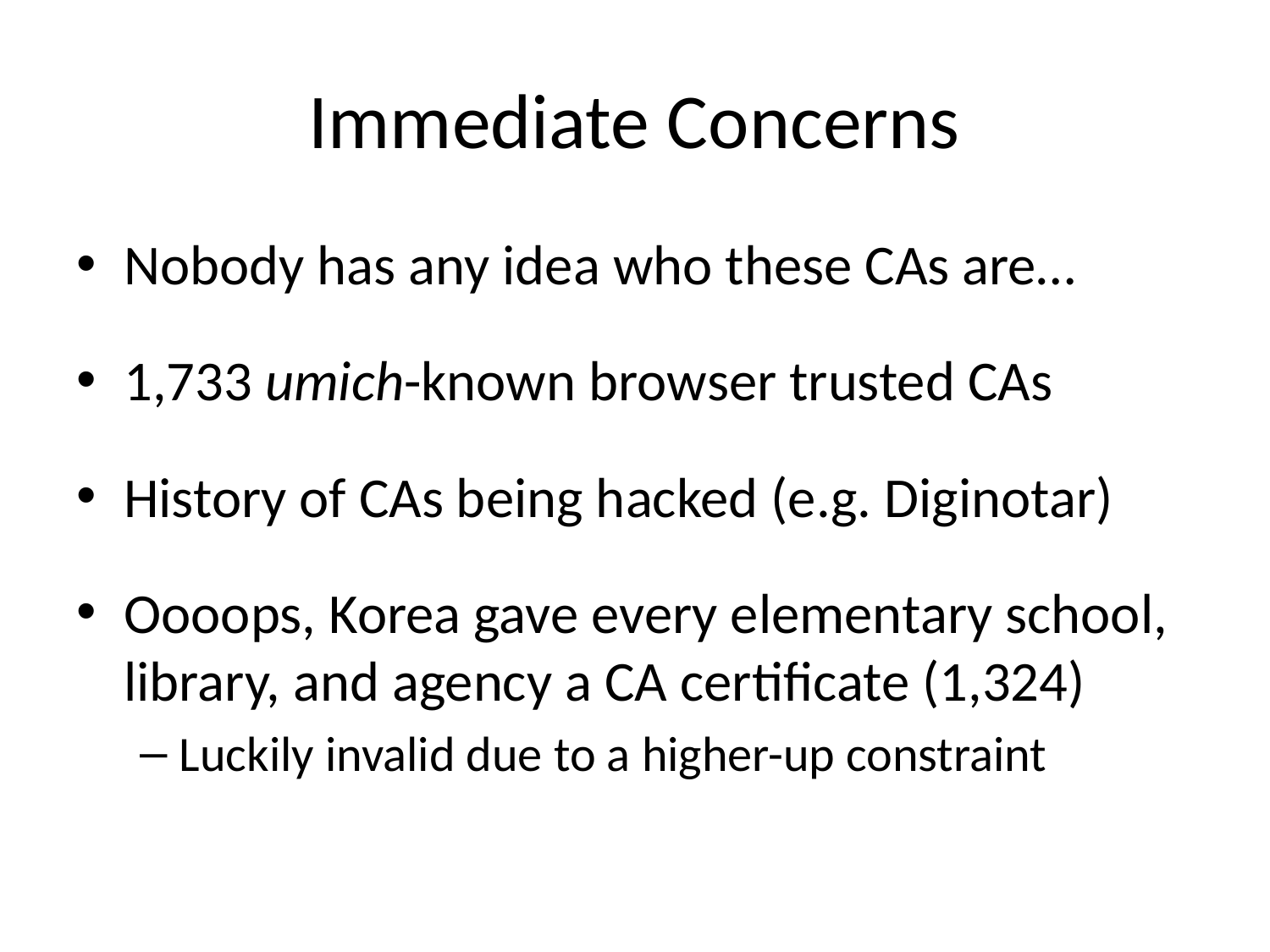

# Immediate Concerns
Nobody has any idea who these CAs are…

1,733 umich-known browser trusted CAs

History of CAs being hacked (e.g. Diginotar)

Oooops, Korea gave every elementary school, library, and agency a CA certificate (1,324)
Luckily invalid due to a higher-up constraint